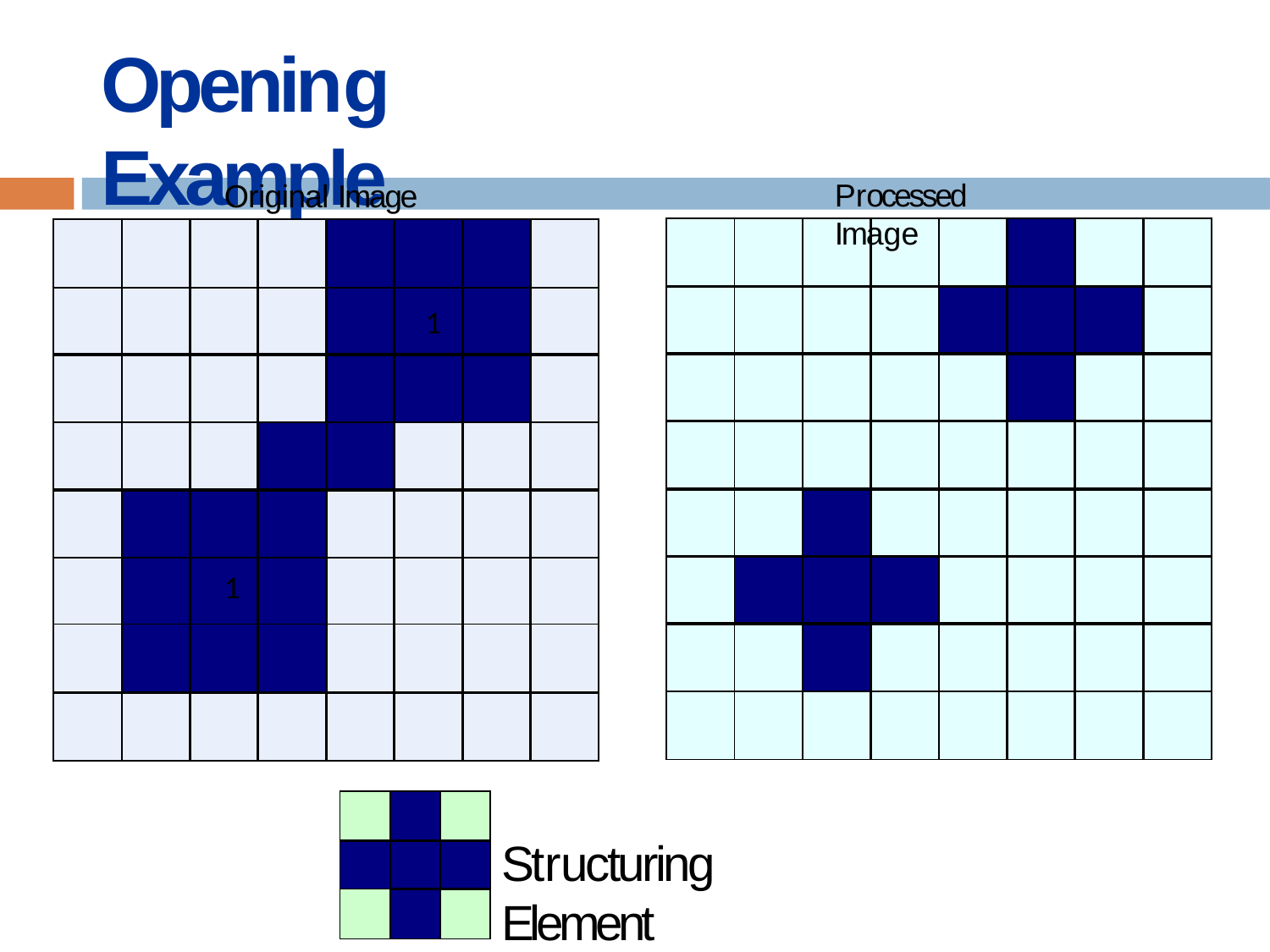

# Opening Example
Processed Image
Original Image
|  |  |  |  |  |  |  |  |
| --- | --- | --- | --- | --- | --- | --- | --- |
|  |  |  |  |  |  |  |  |
|  |  |  |  |  |  |  |  |
|  |  |  |  |  |  |  |  |
|  |  |  |  |  |  |  |  |
|  |  |  |  |  |  |  |  |
|  |  |  |  |  |  |  |  |
|  |  |  |  |  |  |  |  |
|  |  |  |  |  |  |  |  |
| --- | --- | --- | --- | --- | --- | --- | --- |
|  |  |  |  |  |  |  |  |
|  |  |  |  |  |  |  |  |
|  |  |  |  |  |  |  |  |
|  |  |  |  |  |  |  |  |
|  |  |  |  |  |  |  |  |
|  |  |  |  |  |  |  |  |
|  |  |  |  |  |  |  |  |
1
1
|  |  |  |
| --- | --- | --- |
|  |  |  |
|  |  |  |
Structuring Element